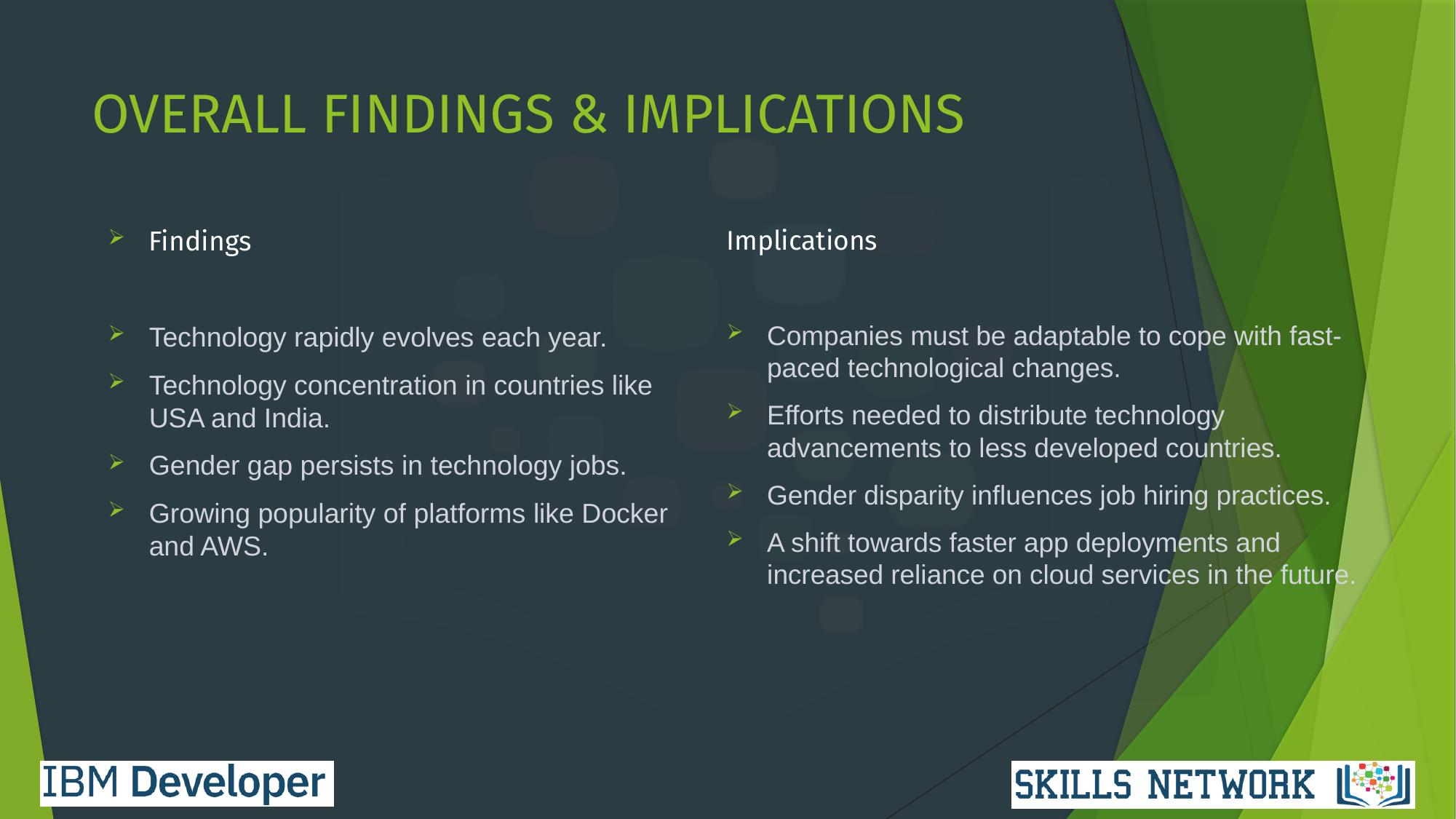

# OVERALL FINDINGS & IMPLICATIONS
Findings

Technology rapidly evolves each year.
Technology concentration in countries like USA and India.
Gender gap persists in technology jobs.
Growing popularity of platforms like Docker and AWS.
Implications

Companies must be adaptable to cope with fast-paced technological changes.
Efforts needed to distribute technology advancements to less developed countries.
Gender disparity influences job hiring practices.
A shift towards faster app deployments and increased reliance on cloud services in the future.